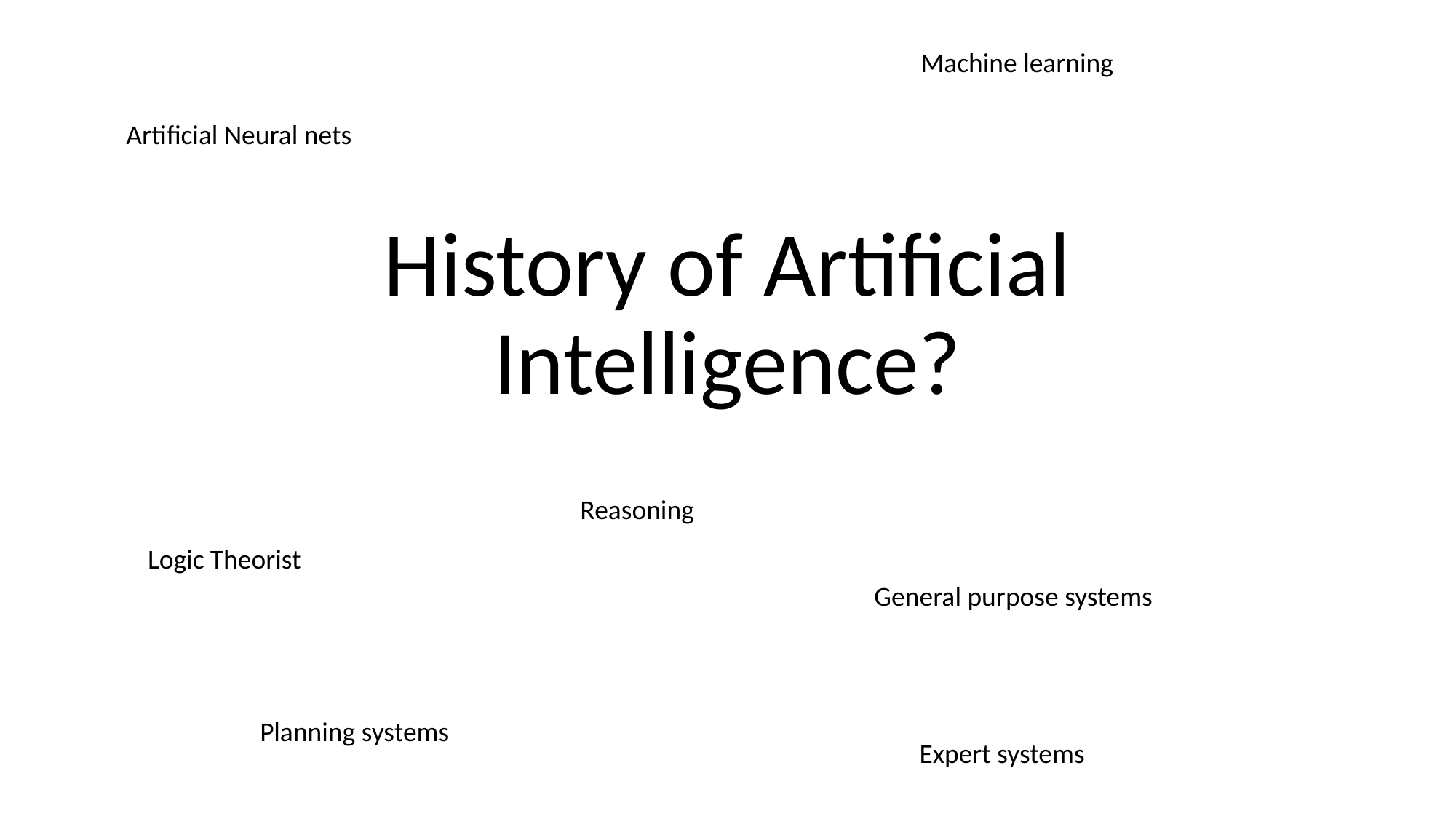

Machine learning
Artificial Neural nets
# History of Artificial Intelligence?
Reasoning
Logic Theorist
General purpose systems
Planning systems
Expert systems